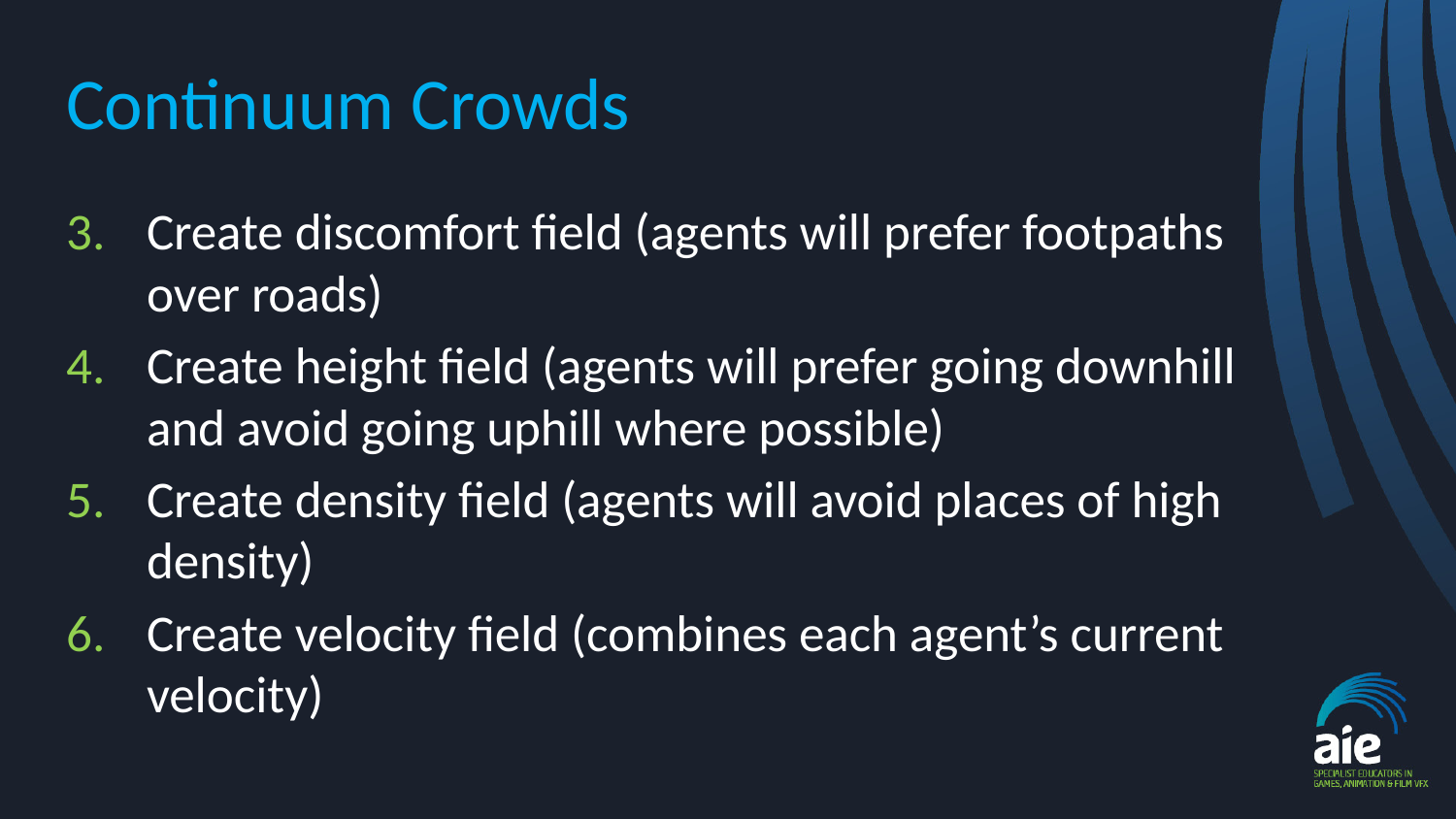

# Continuum Crowds
Create discomfort field (agents will prefer footpaths over roads)
Create height field (agents will prefer going downhill and avoid going uphill where possible)
Create density field (agents will avoid places of high density)
Create velocity field (combines each agent’s current velocity)